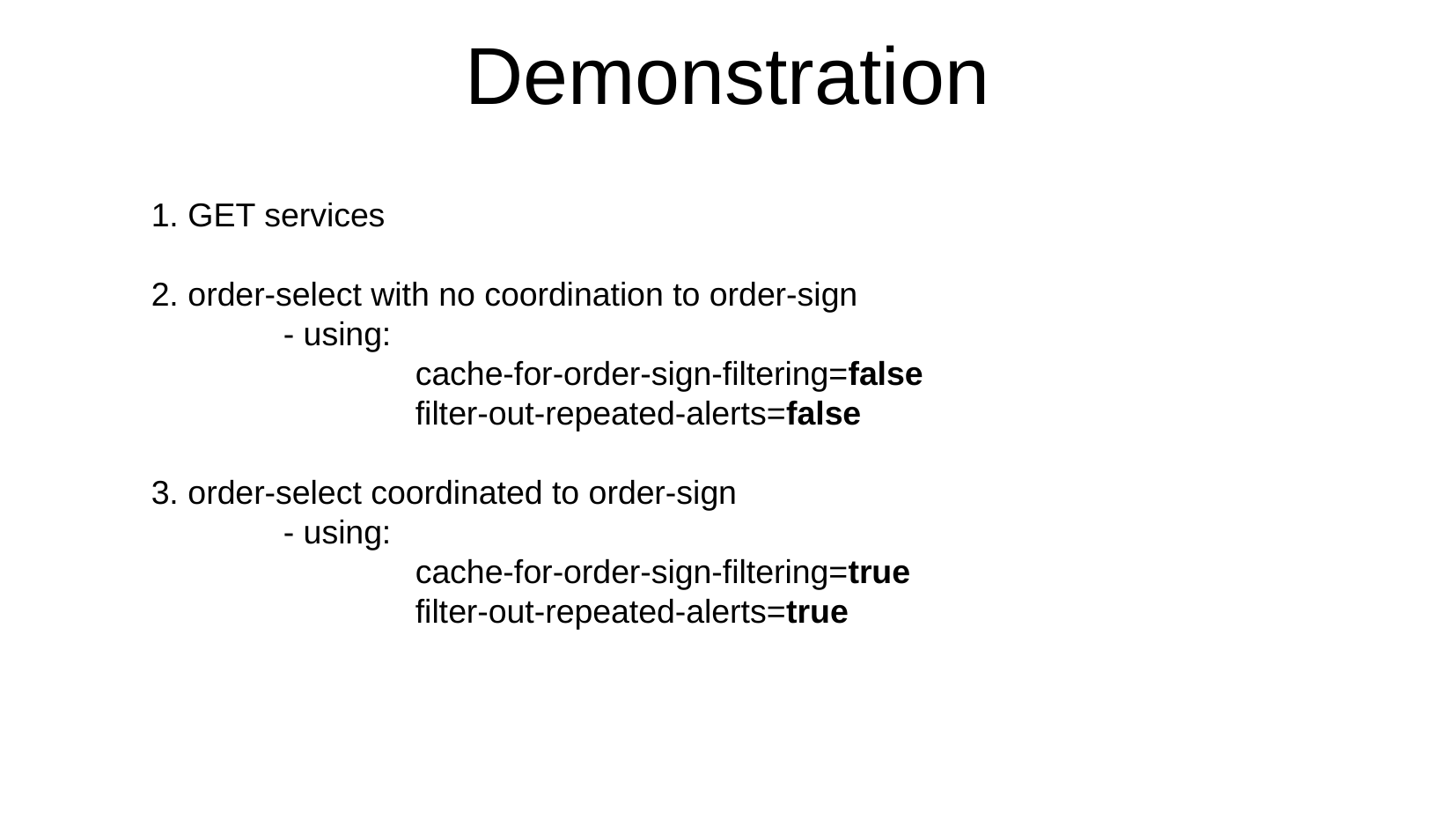

Demonstration
1. GET services

2. order-select with no coordination to order-sign
	- using:
		cache-for-order-sign-filtering=false
		filter-out-repeated-alerts=false

3. order-select coordinated to order-sign
	- using:
		cache-for-order-sign-filtering=true
		filter-out-repeated-alerts=true